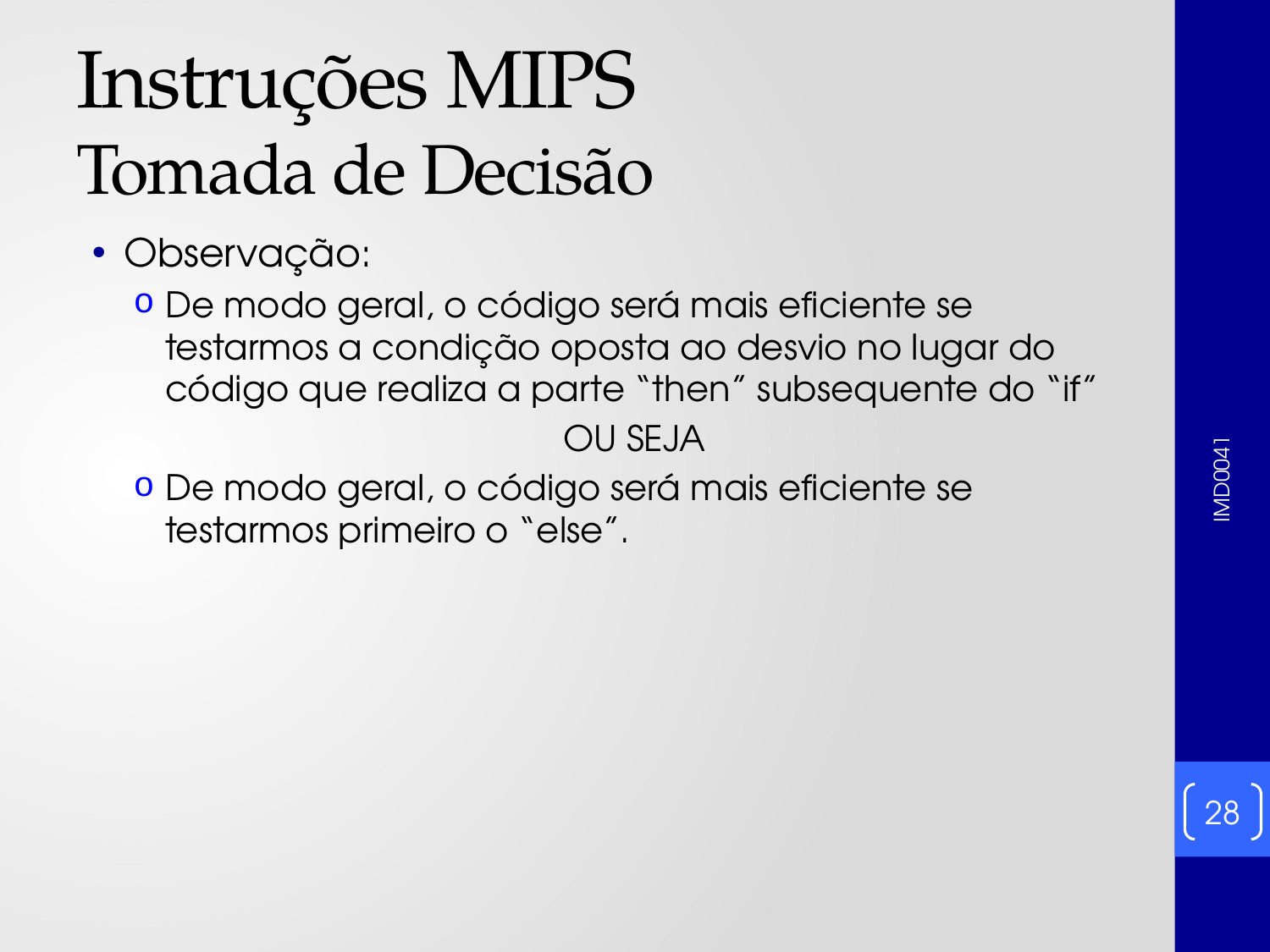

# Instruções MIPS Tomada de Decisão
Observação:
De modo geral, o código será mais eficiente se testarmos a condição oposta ao desvio no lugar do código que realiza a parte “then” subsequente do “if”
			     OU SEJA
De modo geral, o código será mais eficiente se testarmos primeiro o “else”.
IMD0041
28